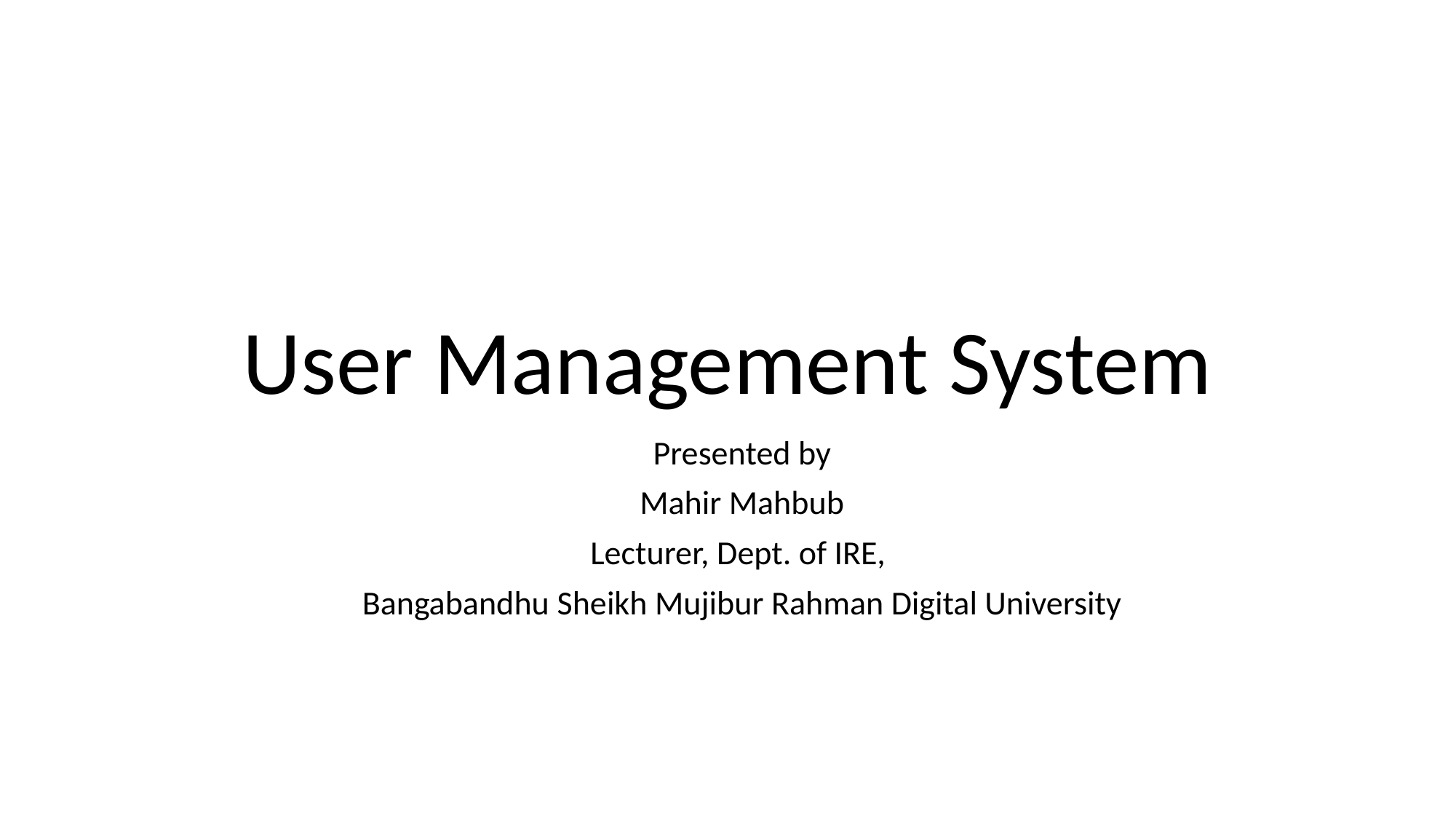

# User Management System
Presented by
Mahir Mahbub
Lecturer, Dept. of IRE,
Bangabandhu Sheikh Mujibur Rahman Digital University